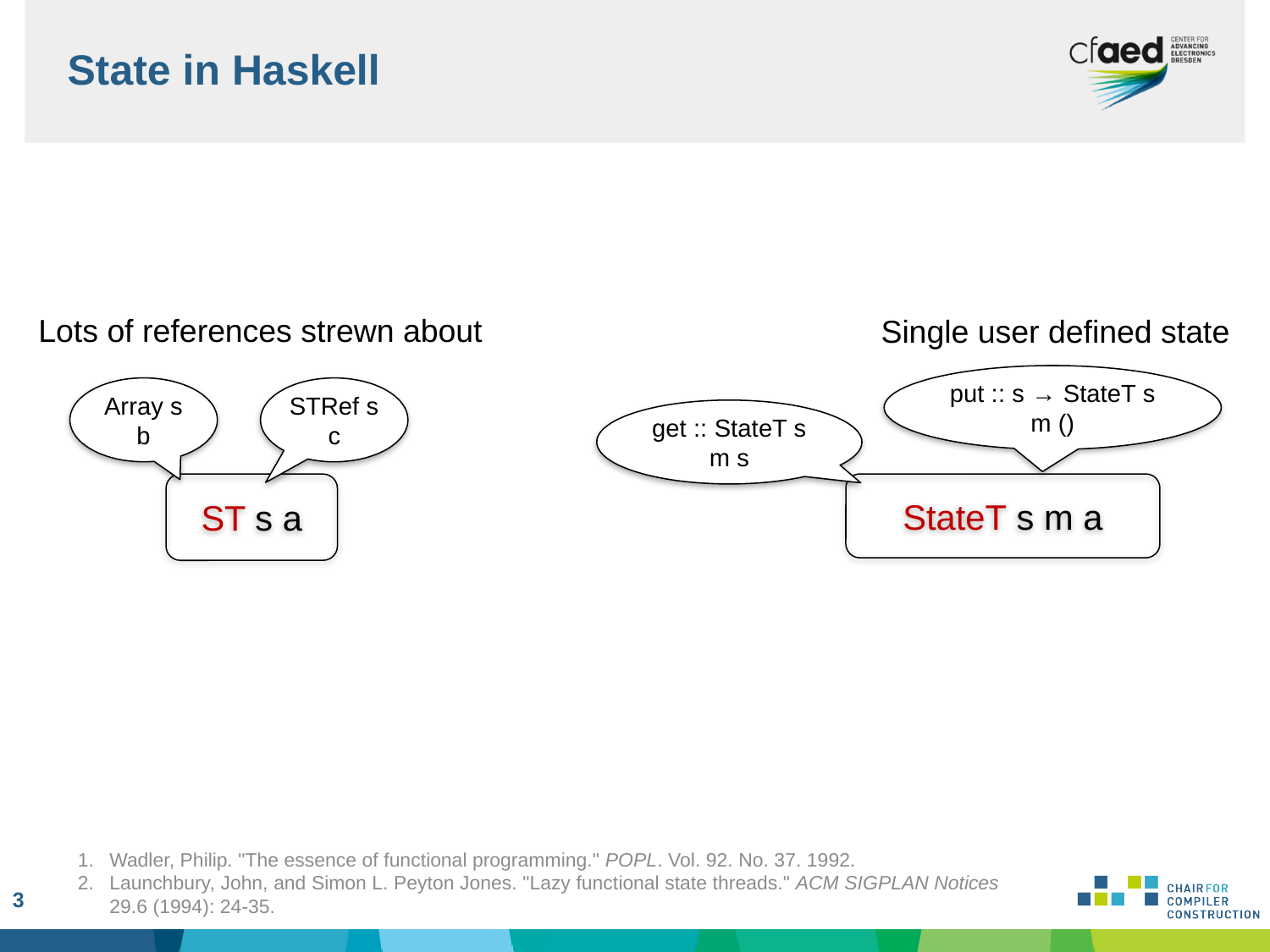

State in Haskell
Lots of references strewn about
Single user defined state
put :: s → StateT s m ()
Array s b
STRef s c
get :: StateT s m s
StateT s m a
ST s a

Wadler, Philip. "The essence of functional programming." POPL. Vol. 92. No. 37. 1992.
Launchbury, John, and Simon L. Peyton Jones. "Lazy functional state threads." ACM SIGPLAN Notices 29.6 (1994): 24-35.
3